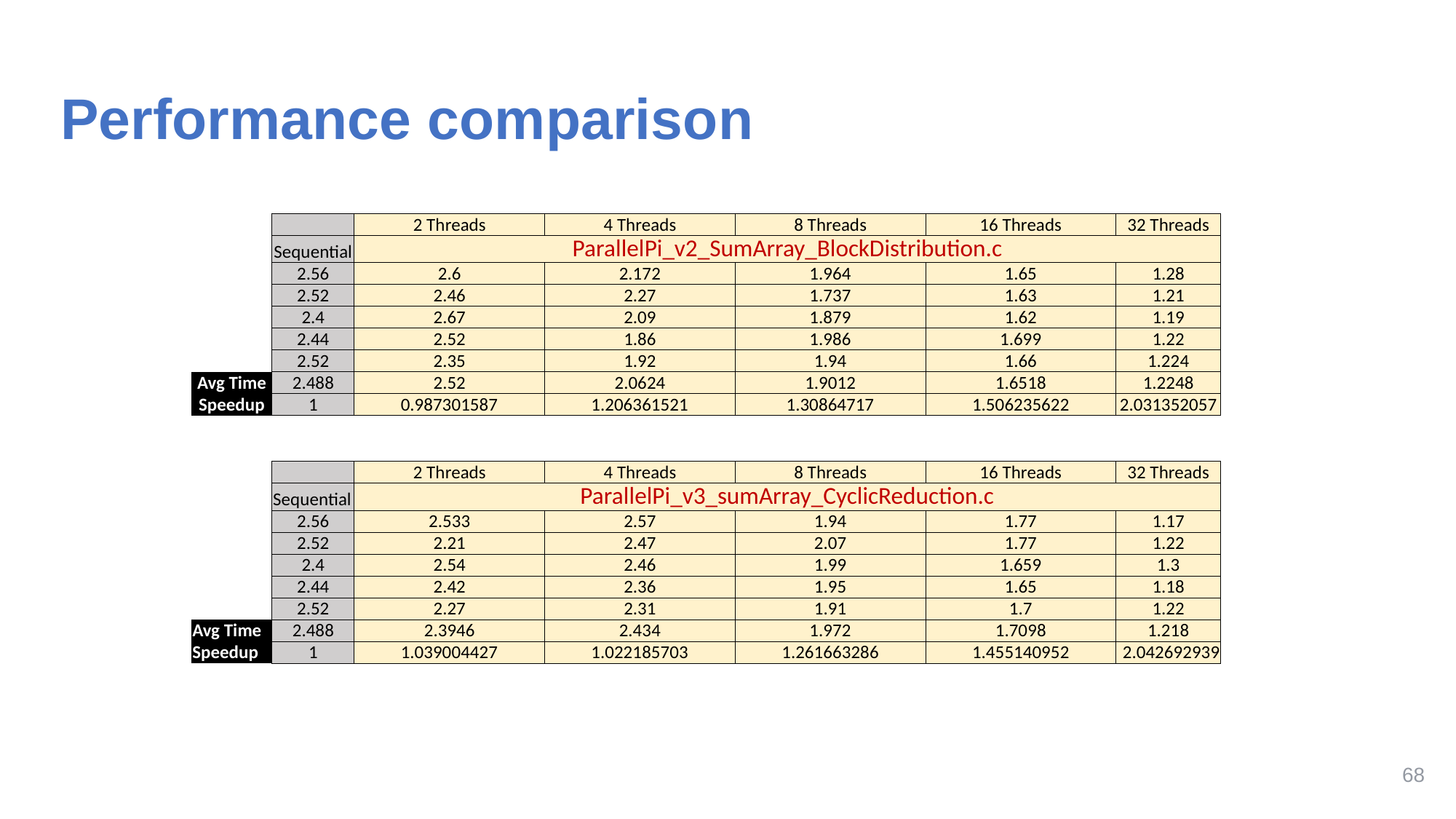

# Performance comparison
|  |  | 2 Threads | 4 Threads | 8 Threads | 16 Threads | 32 Threads |
| --- | --- | --- | --- | --- | --- | --- |
|  | Sequential | ParallelPi\_v2\_SumArray\_BlockDistribution.c |  |  |  |  |
|  | 2.56 | 2.6 | 2.172 | 1.964 | 1.65 | 1.28 |
|  | 2.52 | 2.46 | 2.27 | 1.737 | 1.63 | 1.21 |
|  | 2.4 | 2.67 | 2.09 | 1.879 | 1.62 | 1.19 |
|  | 2.44 | 2.52 | 1.86 | 1.986 | 1.699 | 1.22 |
|  | 2.52 | 2.35 | 1.92 | 1.94 | 1.66 | 1.224 |
| Avg Time | 2.488 | 2.52 | 2.0624 | 1.9012 | 1.6518 | 1.2248 |
| Speedup | 1 | 0.987301587 | 1.206361521 | 1.30864717 | 1.506235622 | 2.031352057 |
|  |  | 2 Threads | 4 Threads | 8 Threads | 16 Threads | 32 Threads |
| --- | --- | --- | --- | --- | --- | --- |
|  | Sequential | ParallelPi\_v3\_sumArray\_CyclicReduction.c |  |  |  |  |
|  | 2.56 | 2.533 | 2.57 | 1.94 | 1.77 | 1.17 |
|  | 2.52 | 2.21 | 2.47 | 2.07 | 1.77 | 1.22 |
|  | 2.4 | 2.54 | 2.46 | 1.99 | 1.659 | 1.3 |
|  | 2.44 | 2.42 | 2.36 | 1.95 | 1.65 | 1.18 |
|  | 2.52 | 2.27 | 2.31 | 1.91 | 1.7 | 1.22 |
| Avg Time | 2.488 | 2.3946 | 2.434 | 1.972 | 1.7098 | 1.218 |
| Speedup | 1 | 1.039004427 | 1.022185703 | 1.261663286 | 1.455140952 | 2.042692939 |
68